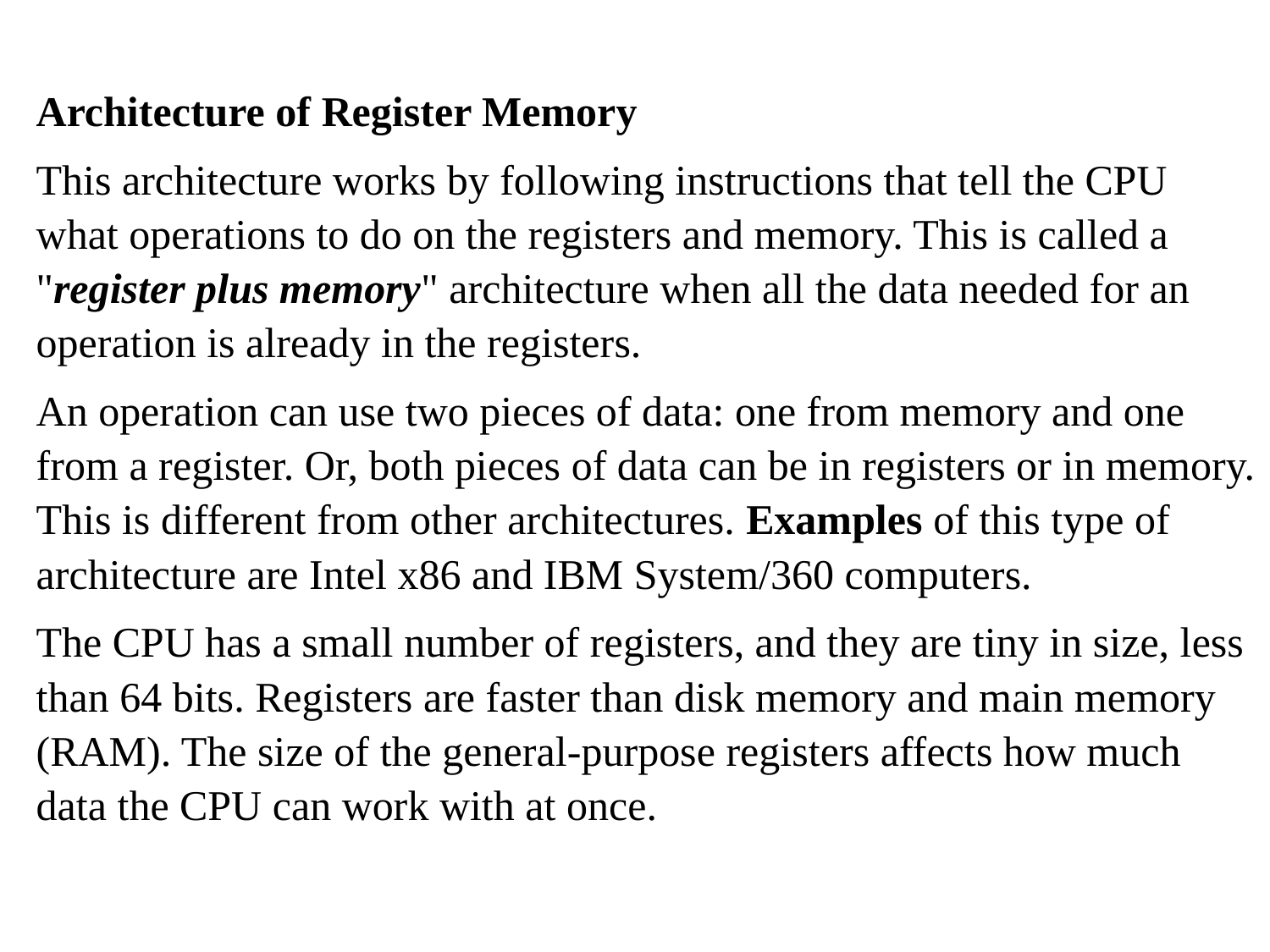

Architecture of Register Memory
This architecture works by following instructions that tell the CPU what operations to do on the registers and memory. This is called a "register plus memory" architecture when all the data needed for an operation is already in the registers.
An operation can use two pieces of data: one from memory and one from a register. Or, both pieces of data can be in registers or in memory. This is different from other architectures. Examples of this type of architecture are Intel x86 and IBM System/360 computers.
The CPU has a small number of registers, and they are tiny in size, less than 64 bits. Registers are faster than disk memory and main memory (RAM). The size of the general-purpose registers affects how much data the CPU can work with at once.